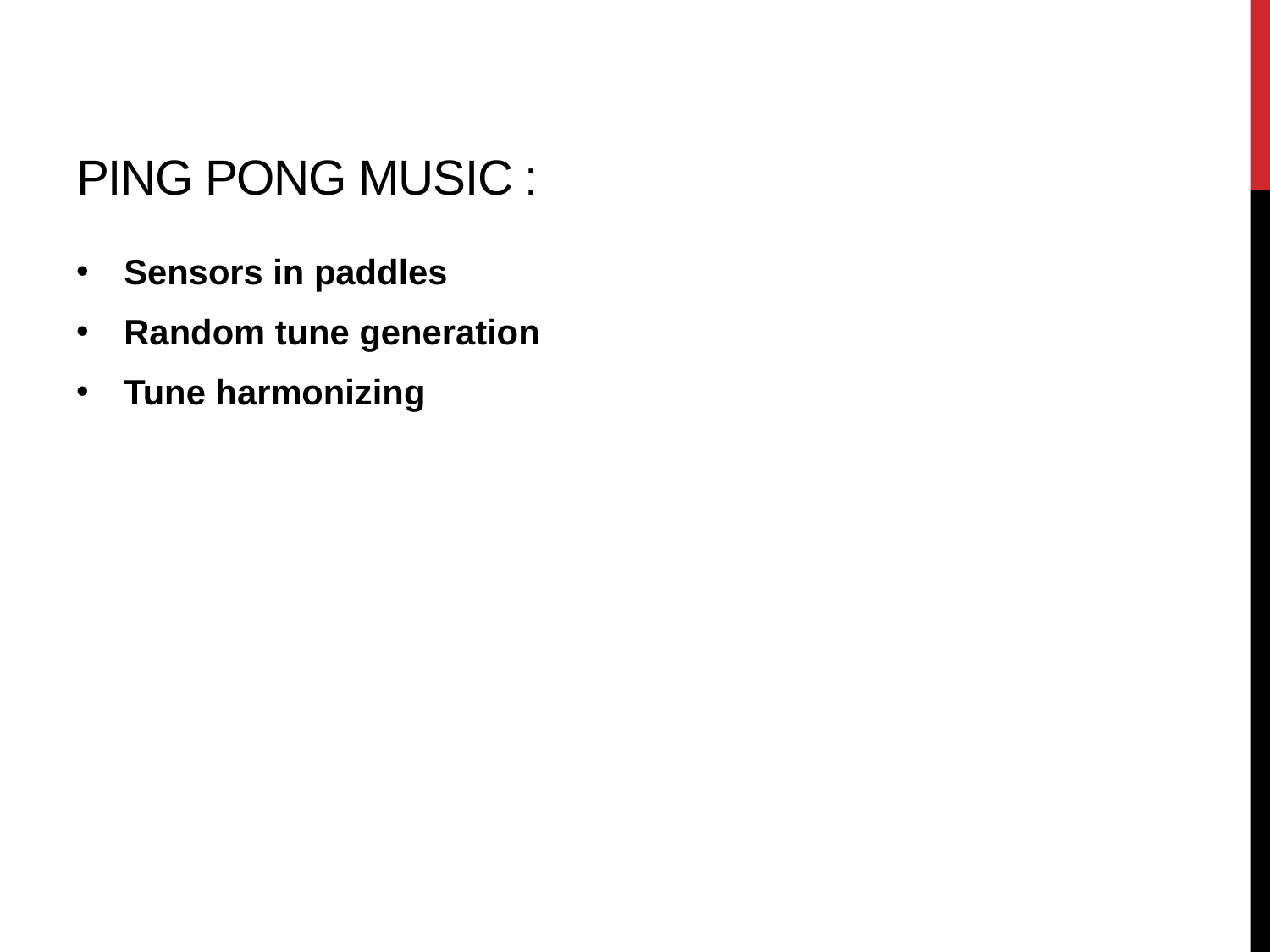

# Ping pong music :
Sensors in paddles
Random tune generation
Tune harmonizing